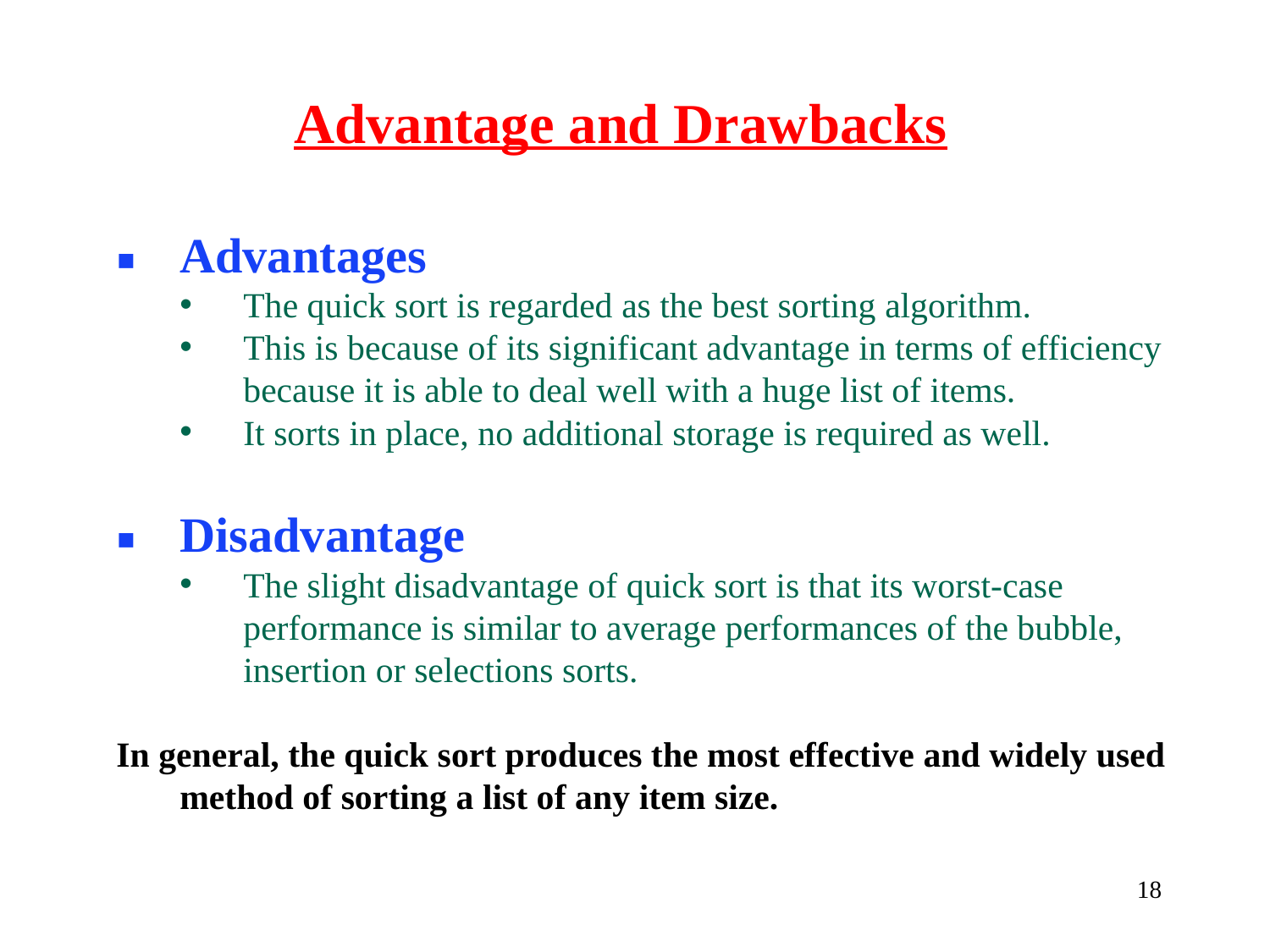

Advantage and Drawbacks
Advantages
The quick sort is regarded as the best sorting algorithm.
This is because of its significant advantage in terms of efficiency because it is able to deal well with a huge list of items.
It sorts in place, no additional storage is required as well.

Disadvantage
The slight disadvantage of quick sort is that its worst-case performance is similar to average performances of the bubble, insertion or selections sorts.

In general, the quick sort produces the most effective and widely used method of sorting a list of any item size.
18